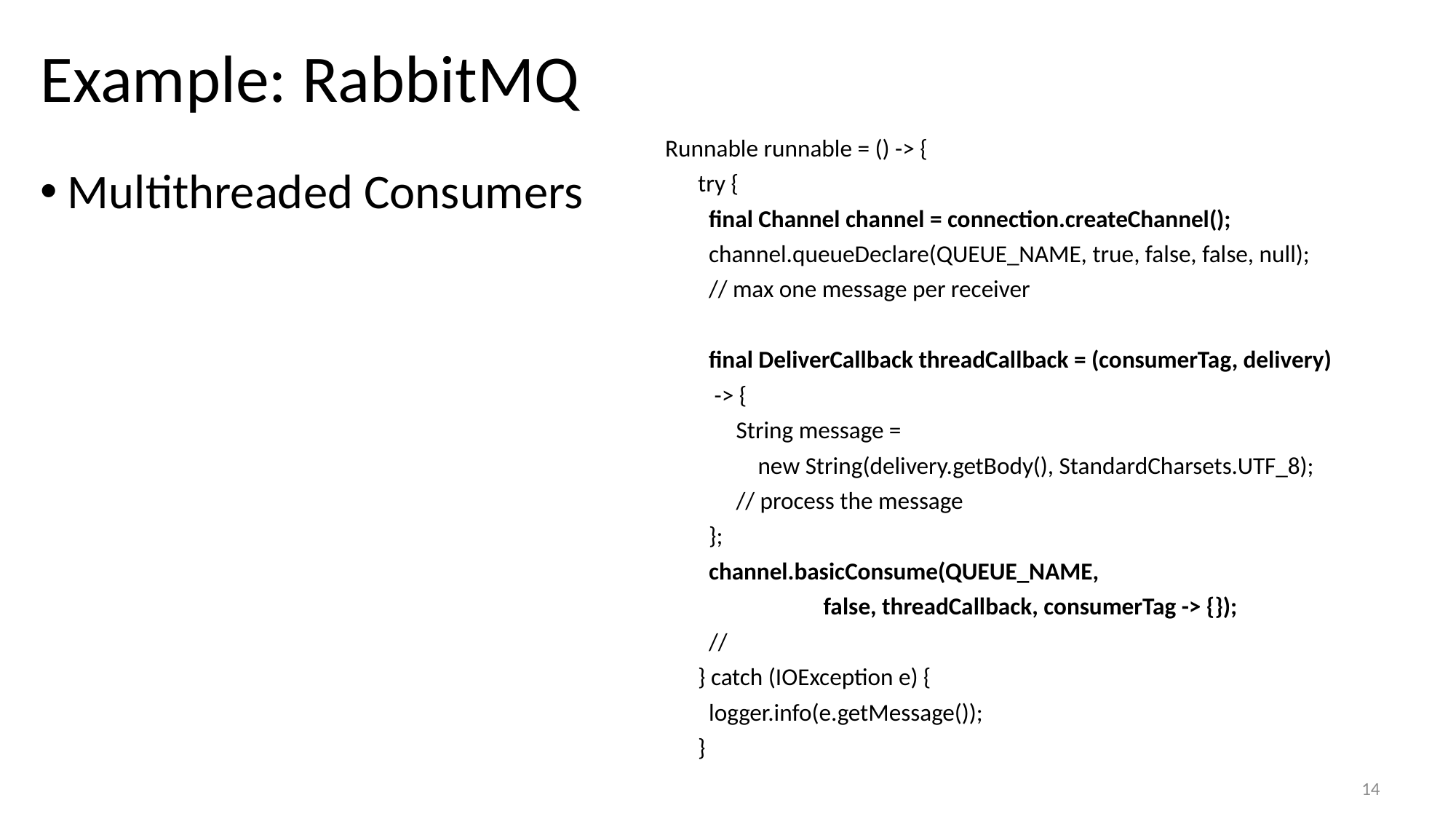

# Example: RabbitMQ
Runnable runnable = () -> {
      try {
        final Channel channel = connection.createChannel();
        channel.queueDeclare(QUEUE_NAME, true, false, false, null);
        // max one message per receiver

        final DeliverCallback threadCallback = (consumerTag, delivery)
         -> {
             String message =
                 new String(delivery.getBody(), StandardCharsets.UTF_8);
             // process the message
        };
        channel.basicConsume(QUEUE_NAME,
                             false, threadCallback, consumerTag -> {});
        //
      } catch (IOException e) {
        logger.info(e.getMessage());
      }
Multithreaded Consumers